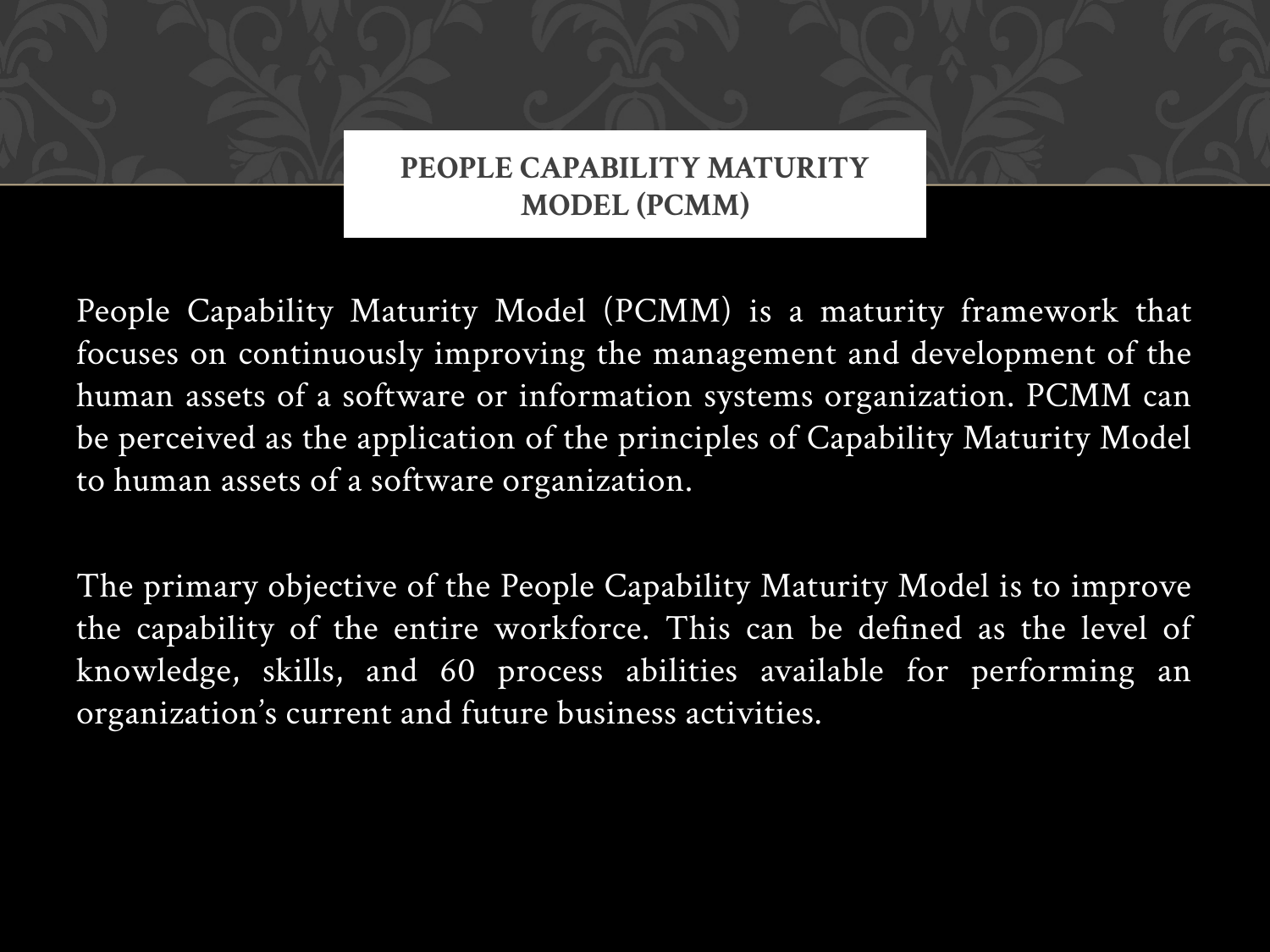

# People Capability Maturity Model (PCMM)
People Capability Maturity Model (PCMM) is a maturity framework that focuses on continuously improving the management and development of the human assets of a software or information systems organization. PCMM can be perceived as the application of the principles of Capability Maturity Model to human assets of a software organization.

The primary objective of the People Capability Maturity Model is to improve the capability of the entire workforce. This can be defined as the level of knowledge, skills, and 60 process abilities available for performing an organization’s current and future business activities.